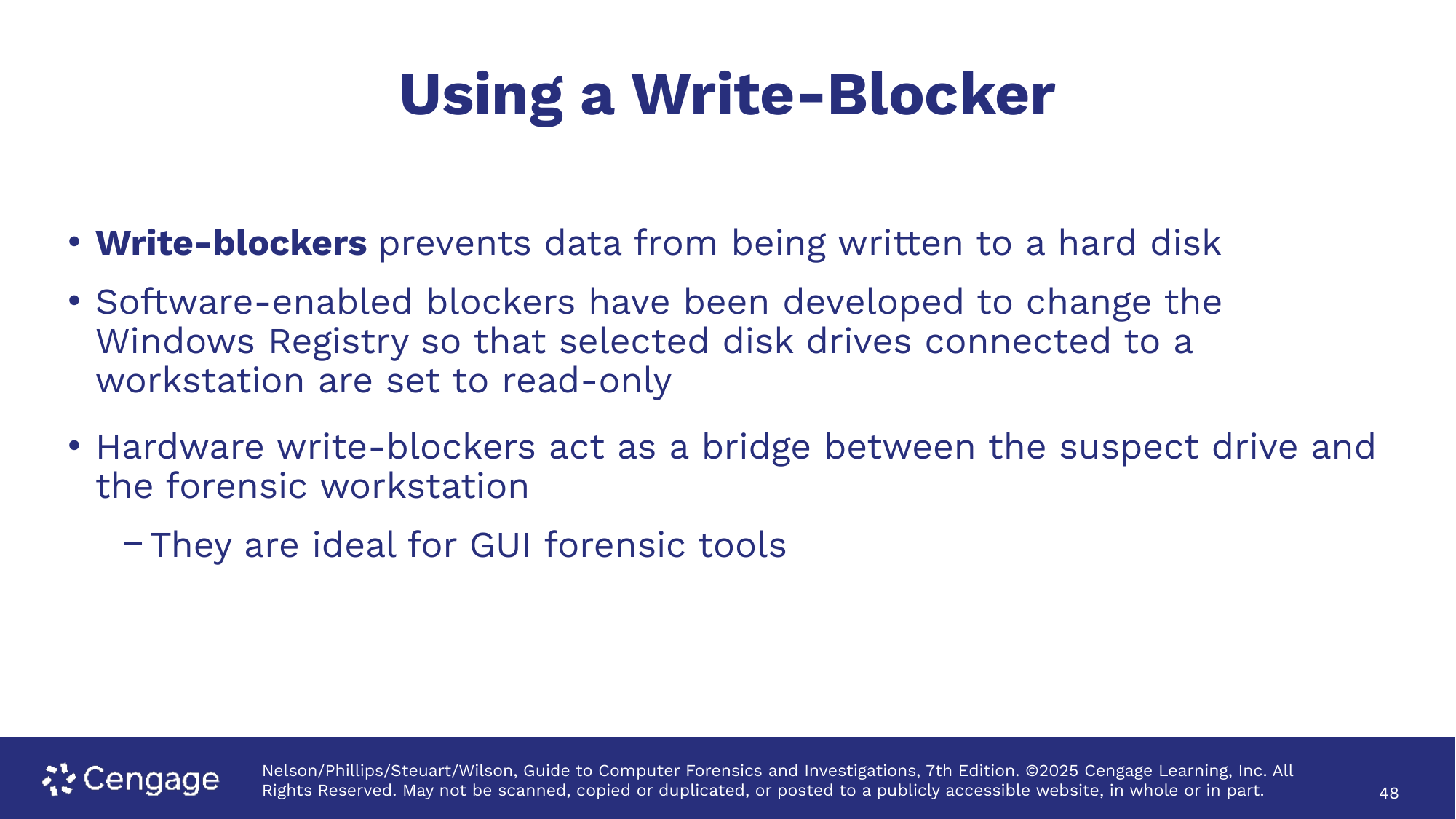

# Using a Write-Blocker
Write-blockers prevents data from being written to a hard disk
Software-enabled blockers have been developed to change the Windows Registry so that selected disk drives connected to a workstation are set to read-only
Hardware write-blockers act as a bridge between the suspect drive and the forensic workstation
They are ideal for GUI forensic tools